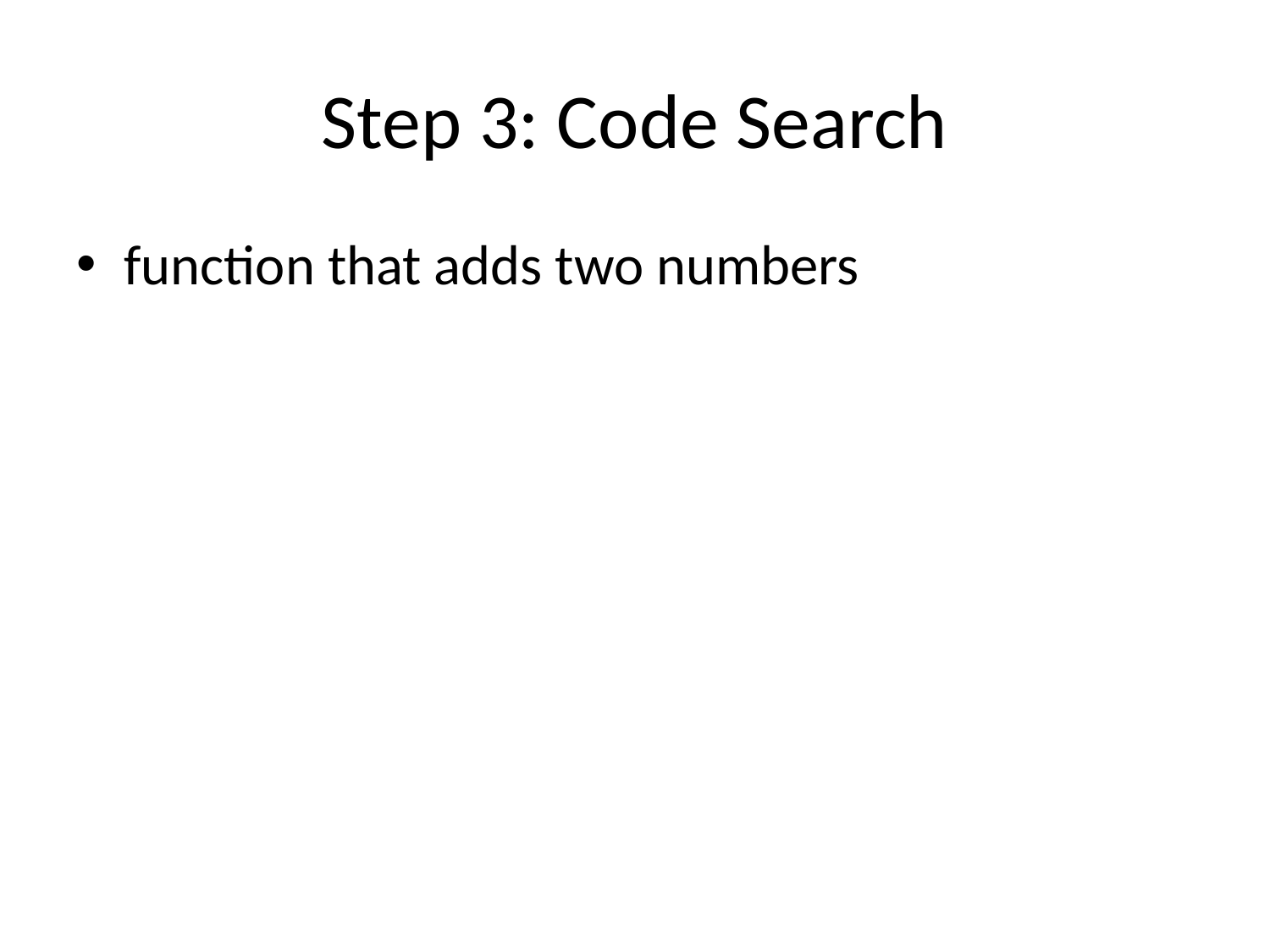

# Step 3: Code Search
function that adds two numbers